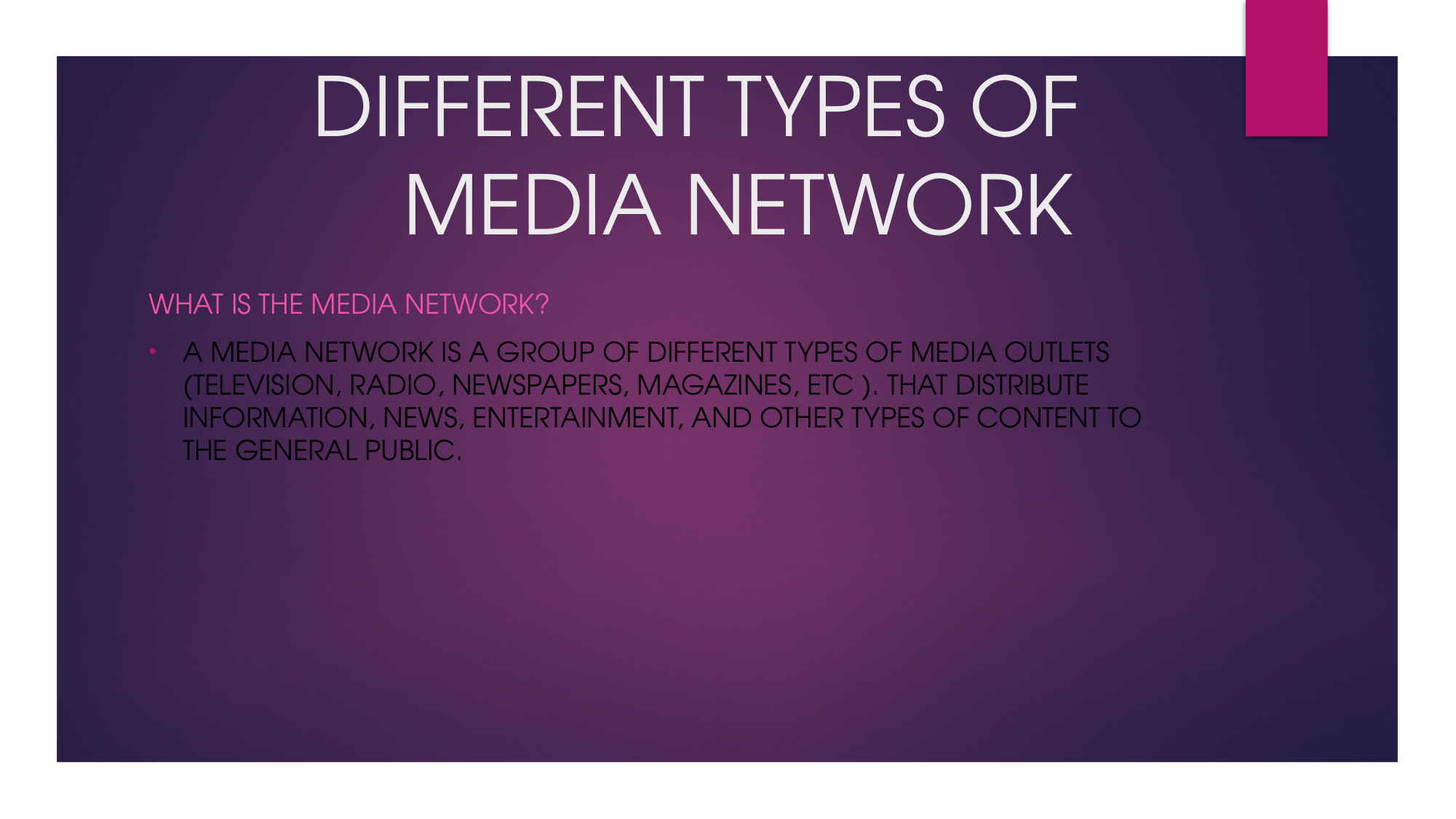

# DIFFERENT TYPES OF         MEDIA NETWORK
What is the media network?
A media network is a group of different types of media outlets (television, radio, newspapers, magazines, etc ). That distribute information, news, entertainment, and other types of content to the general public.